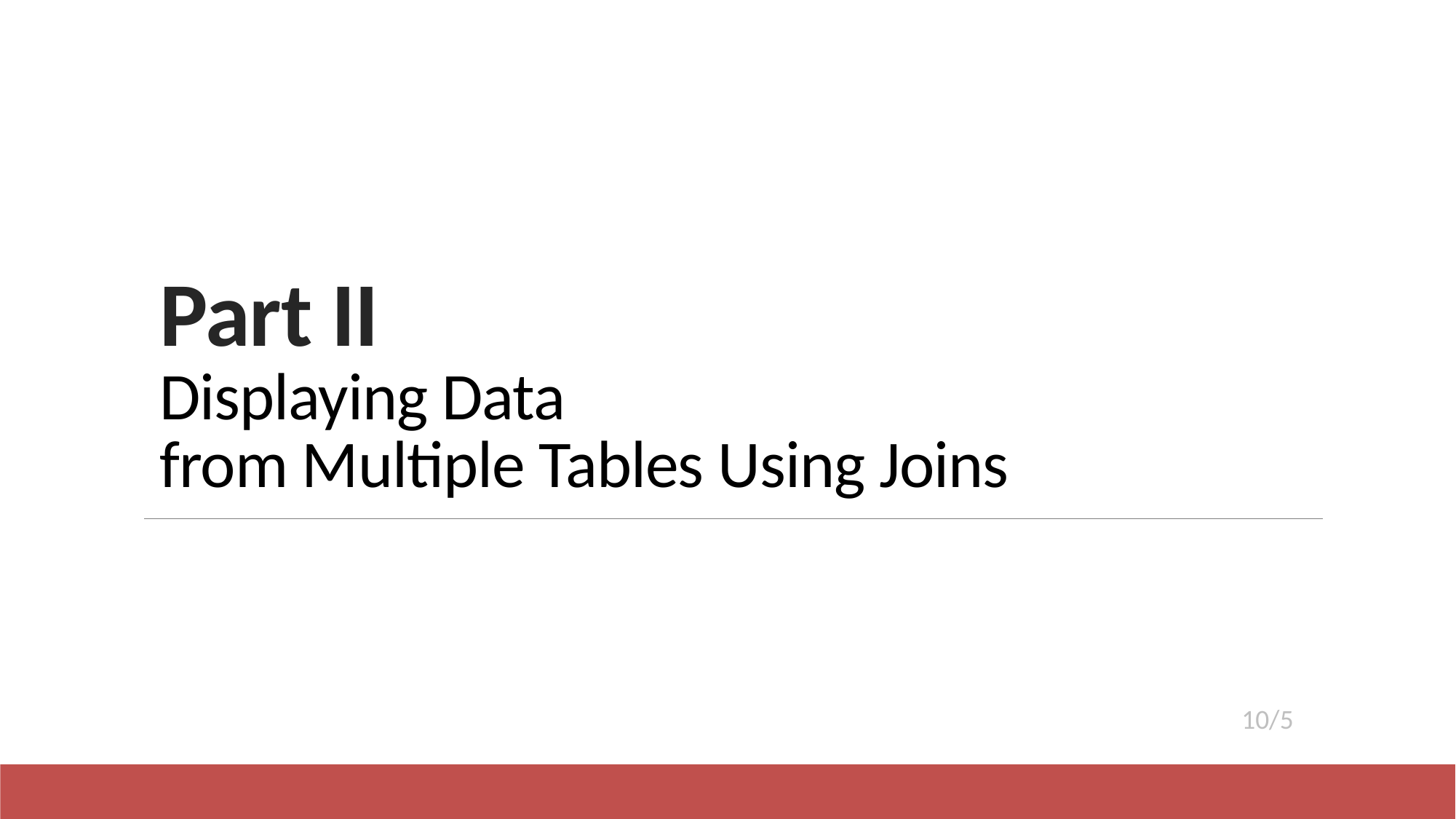

# Part II Displaying Data from Multiple Tables Using Joins
10/5